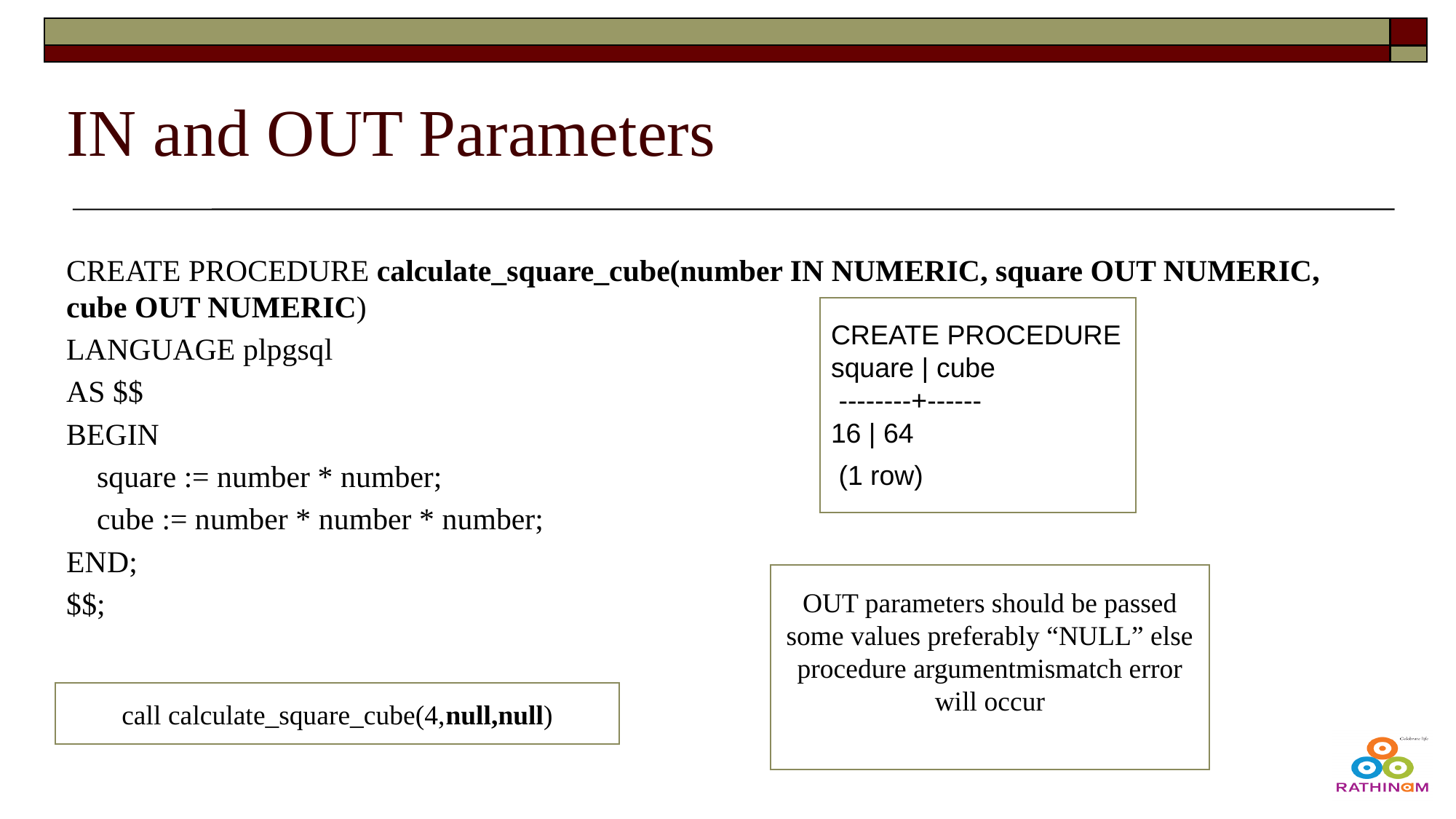

# IN and OUT Parameters
CREATE PROCEDURE calculate_square_cube(number IN NUMERIC, square OUT NUMERIC, cube OUT NUMERIC)
LANGUAGE plpgsql
AS $$
BEGIN
    square := number * number;
    cube := number * number * number;
END;
$$;

CREATE PROCEDURE
square | cube
 --------+------
16 | 64
 (1 row)
OUT parameters should be passed some values preferably “NULL” else procedure argumentmismatch error will occur

call calculate_square_cube(4,null,null)